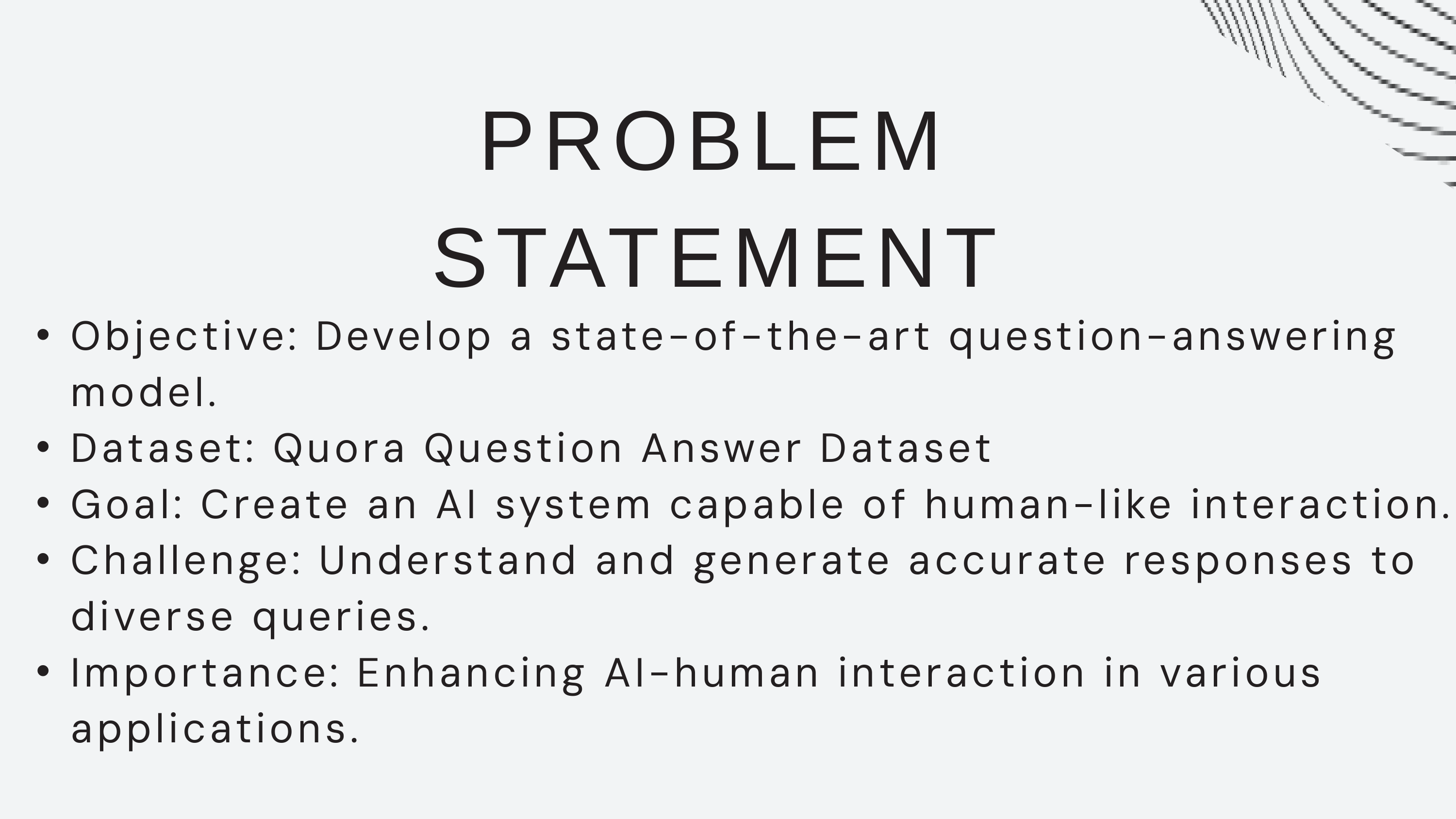

PROBLEM STATEMENT
Objective: Develop a state-of-the-art question-answering model.
Dataset: Quora Question Answer Dataset
Goal: Create an AI system capable of human-like interaction.
Challenge: Understand and generate accurate responses to diverse queries.
Importance: Enhancing AI-human interaction in various applications.